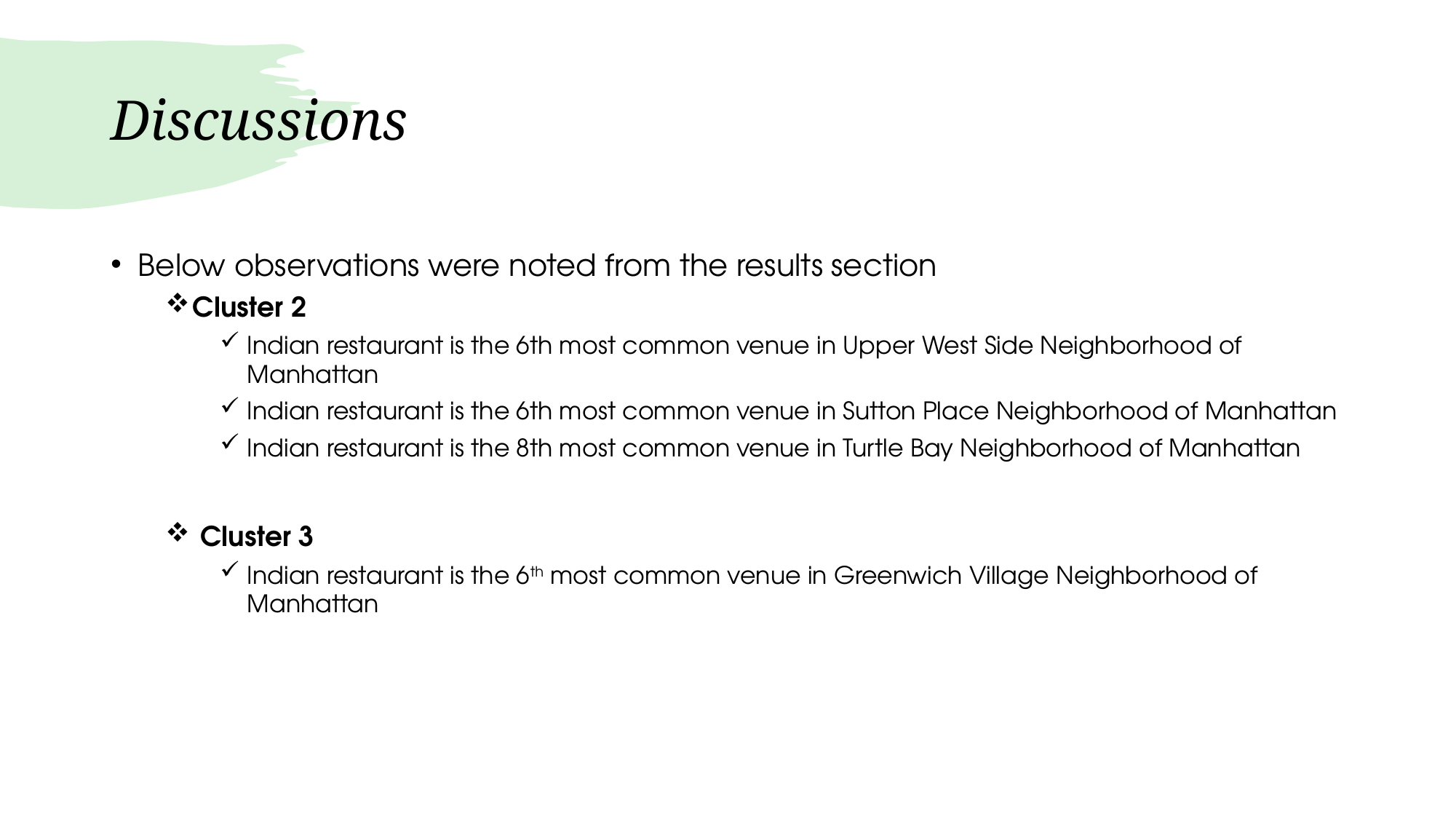

# Discussions
Below observations were noted from the results section
Cluster 2
Indian restaurant is the 6th most common venue in Upper West Side Neighborhood of Manhattan
Indian restaurant is the 6th most common venue in Sutton Place Neighborhood of Manhattan
Indian restaurant is the 8th most common venue in Turtle Bay Neighborhood of Manhattan

 Cluster 3
Indian restaurant is the 6th most common venue in Greenwich Village Neighborhood of Manhattan